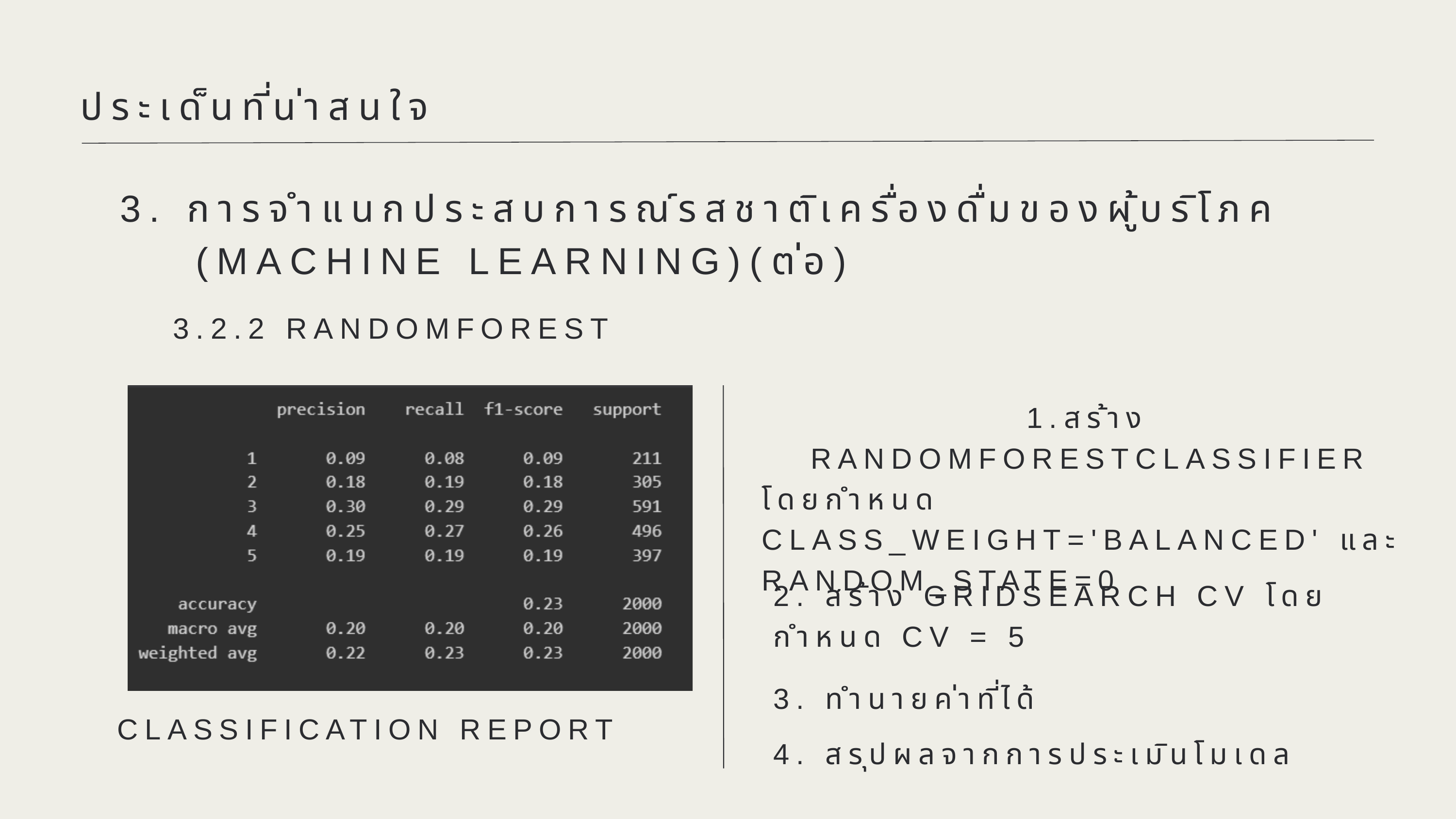

ประเด็นที่น่าสนใจ

3. การจำแนกประสบการณ์รสชาติเครื่องดื่มของผู้บริโภค
    (MACHINE LEARNING)(ต่อ)
3.2.2 RANDOMFOREST

1.สร้าง RANDOMFORESTCLASSIFIER
โดยกำหนด CLASS_WEIGHT='BALANCED' และ RANDOM_STATE=0

2. สร้าง GRIDSEARCH CV โดยกำหนด CV = 5
3. ทำนายค่าที่ได้
CLASSIFICATION REPORT
4. สรุปผลจากการประเมินโมเดล